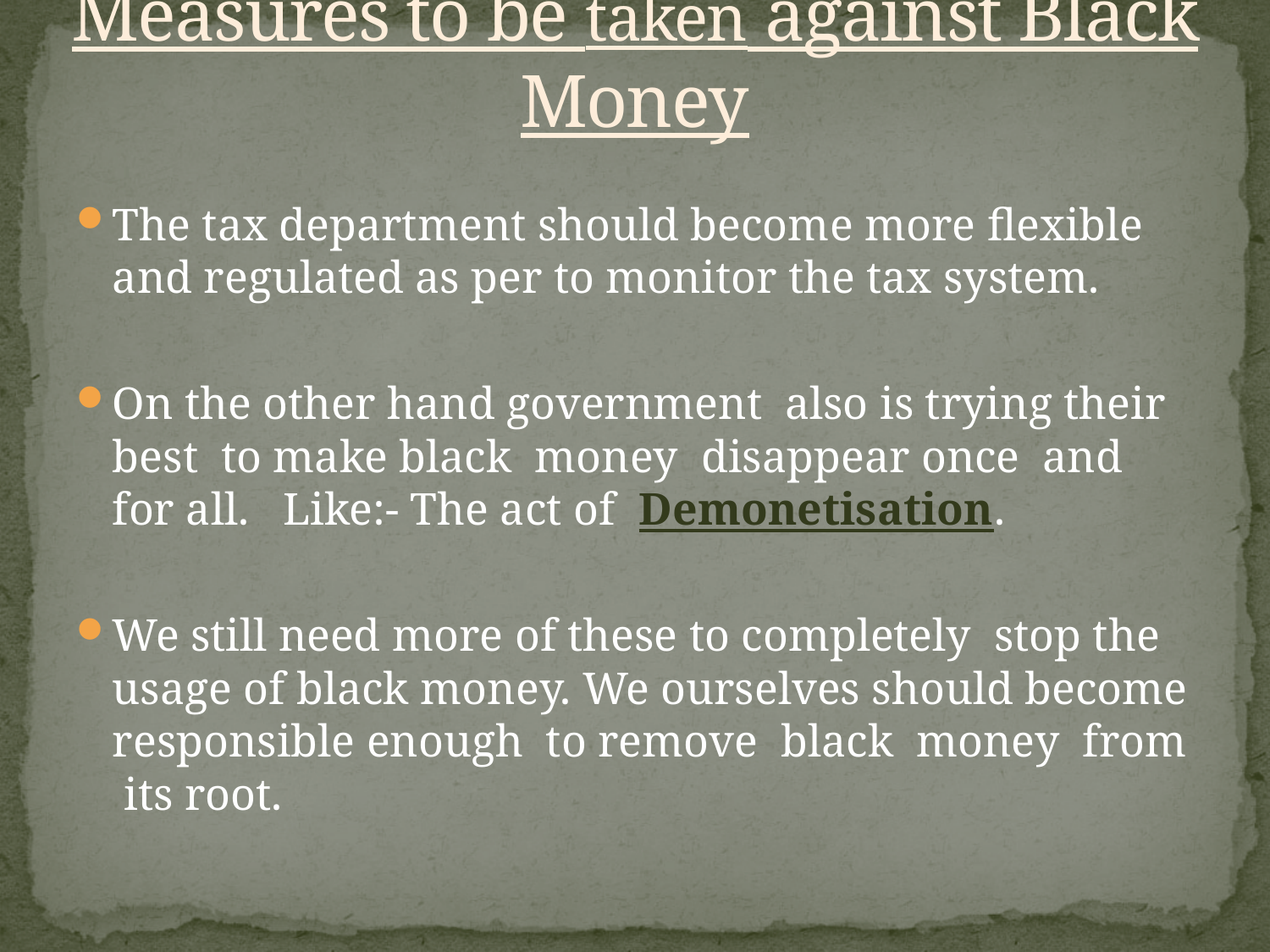

# Measures to be taken against Black Money
The tax department should become more flexible and regulated as per to monitor the tax system.

On the other hand government  also is trying their best  to make black  money  disappear once  and for all.   Like:- The act of  Demonetisation.

We still need more of these to completely  stop the usage of black money. We ourselves should become responsible enough  to remove  black  money  from  its root.